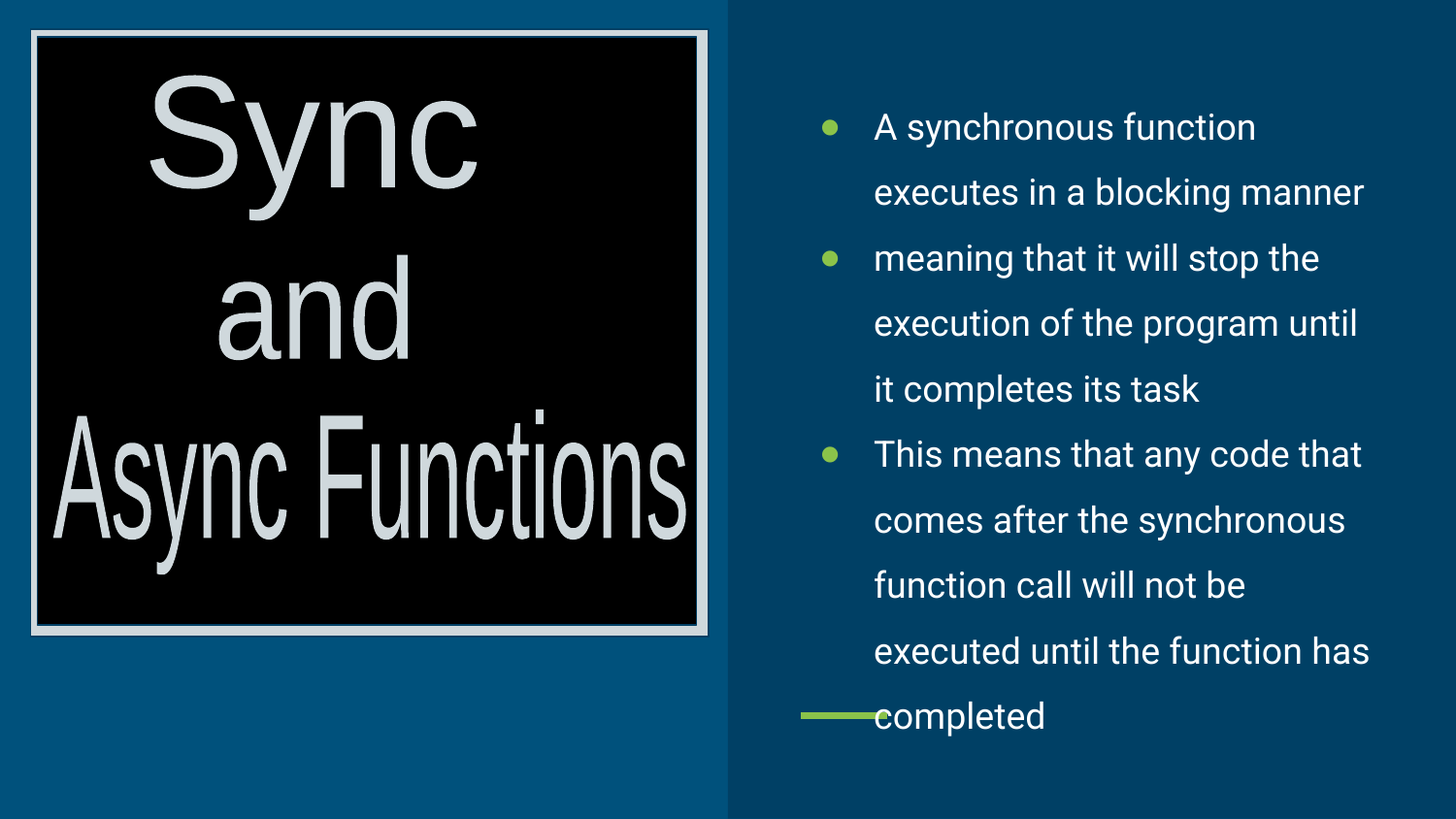

Sync
A synchronous function executes in a blocking manner
meaning that it will stop the execution of the program until it completes its task
This means that any code that comes after the synchronous function call will not be executed until the function has completed

and
Async Functions